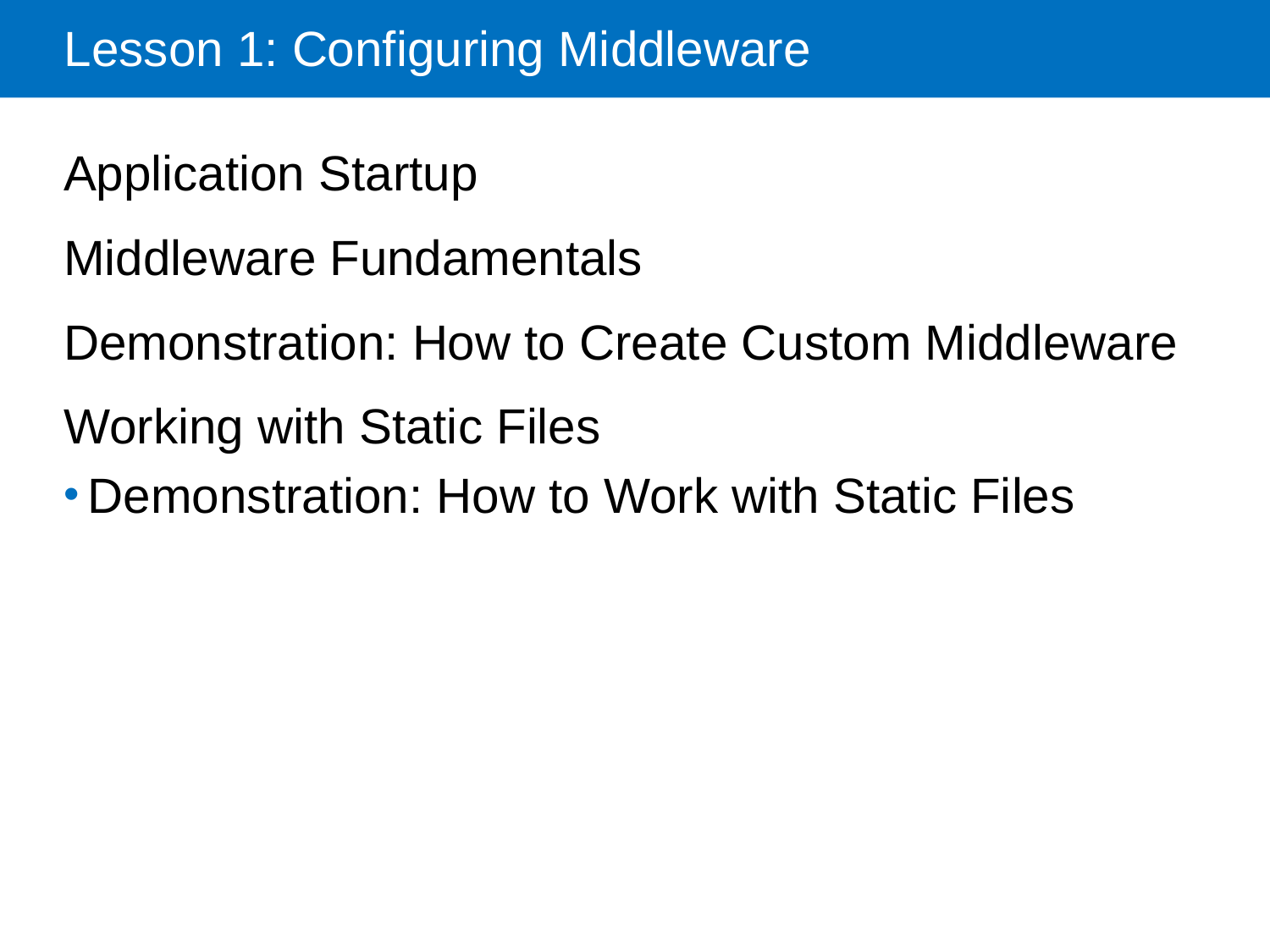

# Lesson 1: Configuring Middleware
Application Startup
Middleware Fundamentals
Demonstration: How to Create Custom Middleware
Working with Static Files
Demonstration: How to Work with Static Files